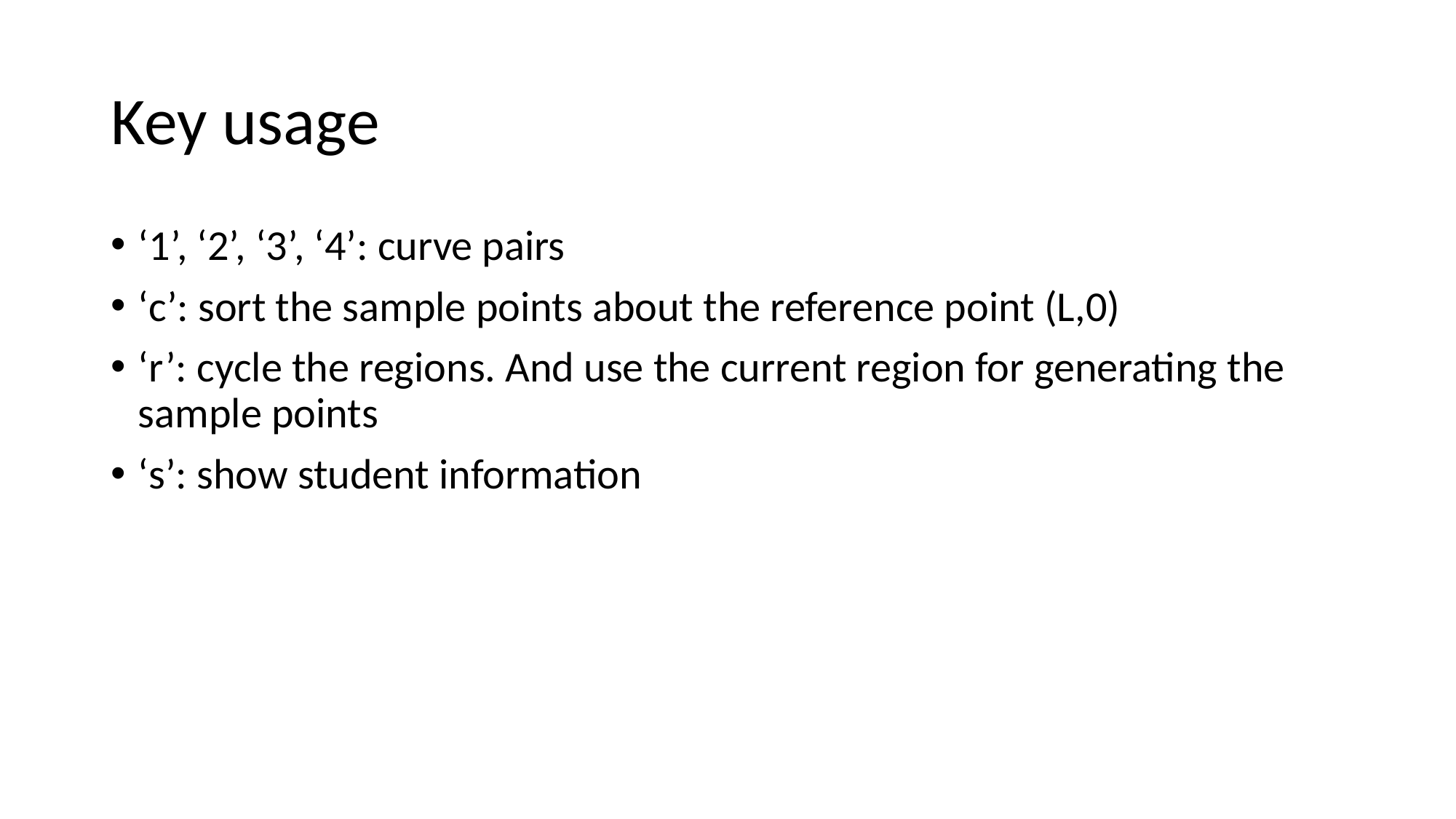

# Key usage
‘1’, ‘2’, ‘3’, ‘4’: curve pairs
‘c’: sort the sample points about the reference point (L,0)
‘r’: cycle the regions. And use the current region for generating the sample points
‘s’: show student information